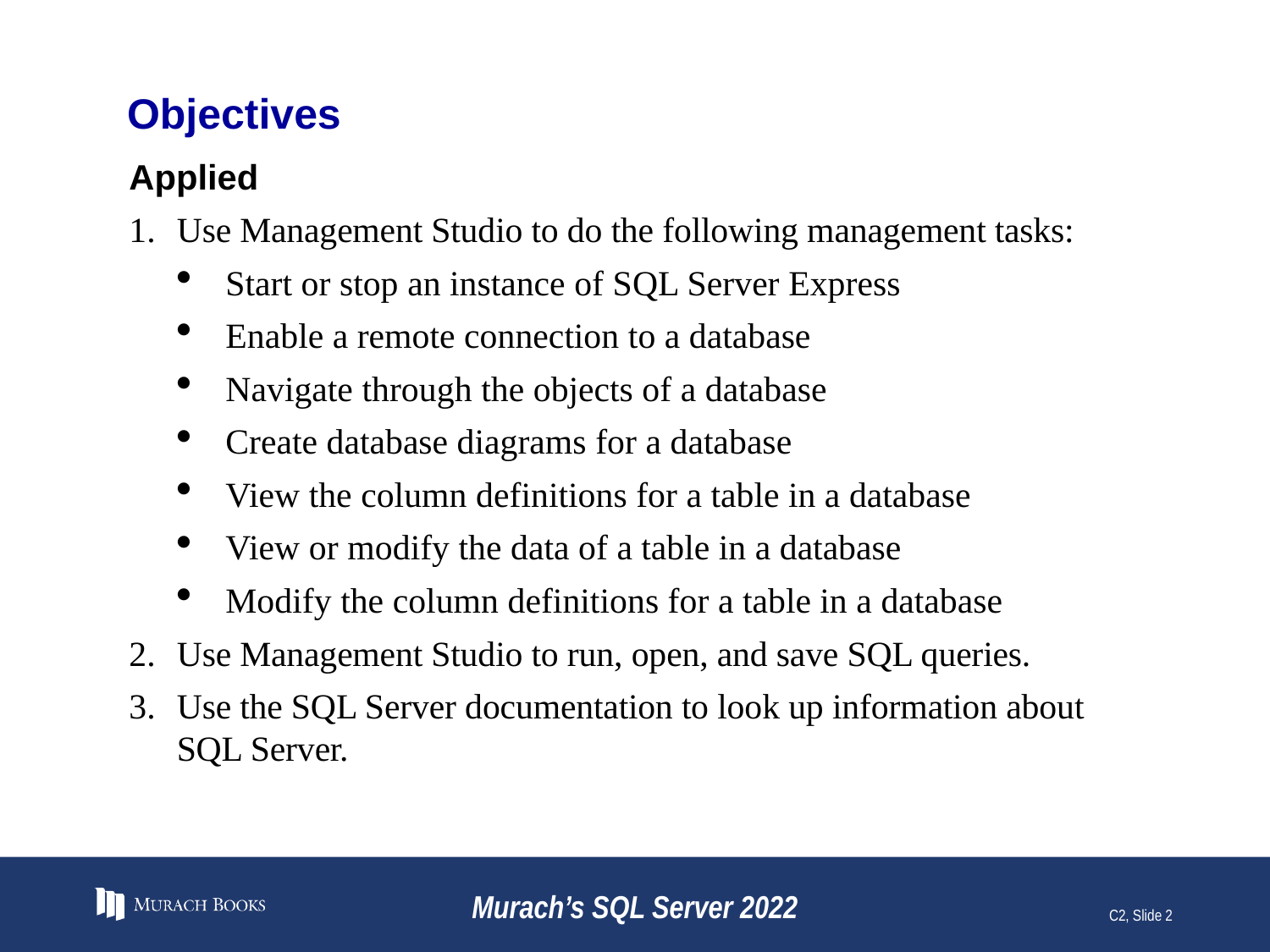

# Objectives
Applied
Use Management Studio to do the following management tasks:
Start or stop an instance of SQL Server Express
Enable a remote connection to a database
Navigate through the objects of a database
Create database diagrams for a database
View the column definitions for a table in a database
View or modify the data of a table in a database
Modify the column definitions for a table in a database
Use Management Studio to run, open, and save SQL queries.
Use the SQL Server documentation to look up information about SQL Server.

Murach’s SQL Server 2022

C2, Slide 2